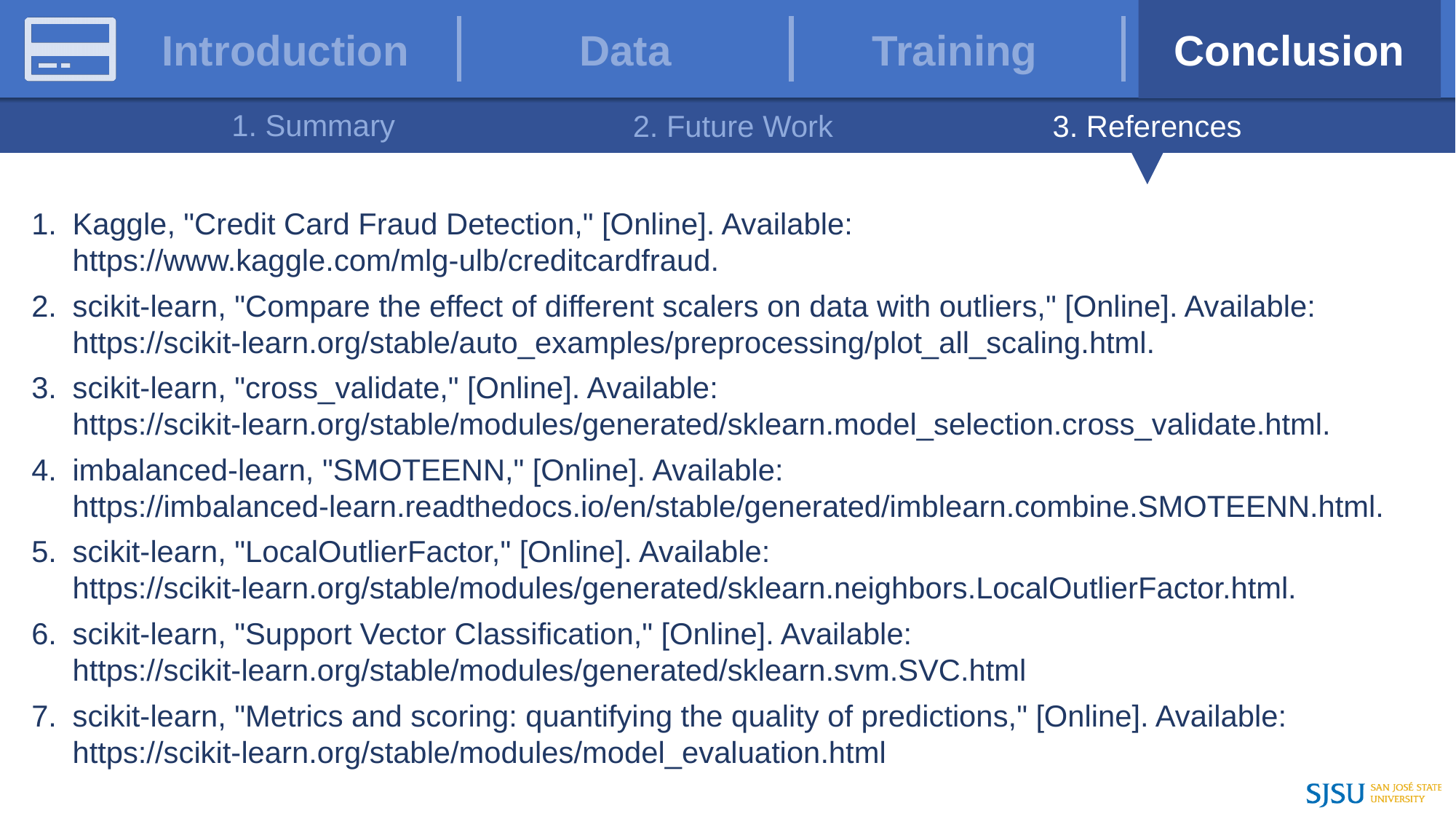

Reference
Kaggle, "Credit Card Fraud Detection," [Online]. Available: https://www.kaggle.com/mlg-ulb/creditcardfraud.
scikit-learn, "Compare the effect of different scalers on data with outliers," [Online]. Available: https://scikit-learn.org/stable/auto_examples/preprocessing/plot_all_scaling.html.
scikit-learn, "cross_validate," [Online]. Available: https://scikit-learn.org/stable/modules/generated/sklearn.model_selection.cross_validate.html.
imbalanced-learn, "SMOTEENN," [Online]. Available: https://imbalanced-learn.readthedocs.io/en/stable/generated/imblearn.combine.SMOTEENN.html.
scikit-learn, "LocalOutlierFactor," [Online]. Available: https://scikit-learn.org/stable/modules/generated/sklearn.neighbors.LocalOutlierFactor.html.
scikit-learn, "Support Vector Classification," [Online]. Available: https://scikit-learn.org/stable/modules/generated/sklearn.svm.SVC.html
scikit-learn, "Metrics and scoring: quantifying the quality of predictions," [Online]. Available: https://scikit-learn.org/stable/modules/model_evaluation.html